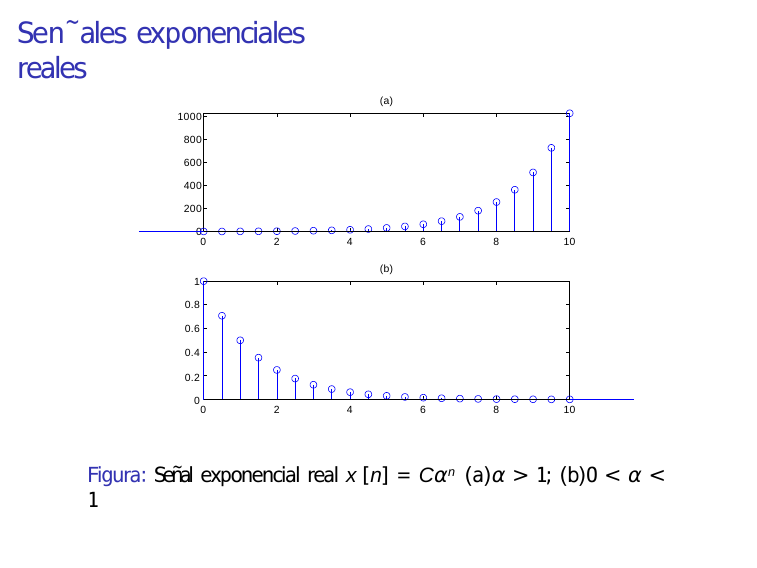

# Sen˜ales exponenciales reales
(a)
1000
800
600
400
200
0

0
2
4
6
8
10
(b)
1
0.8

0.6
0.4

0.2
0

0
2
4
6
8
10
Figura: Señal exponencial real x [n] = Cαn (a)α > 1; (b)0 < α < 1
Jan Bacca R.  Ana Mar´ıa Reyes (UN)